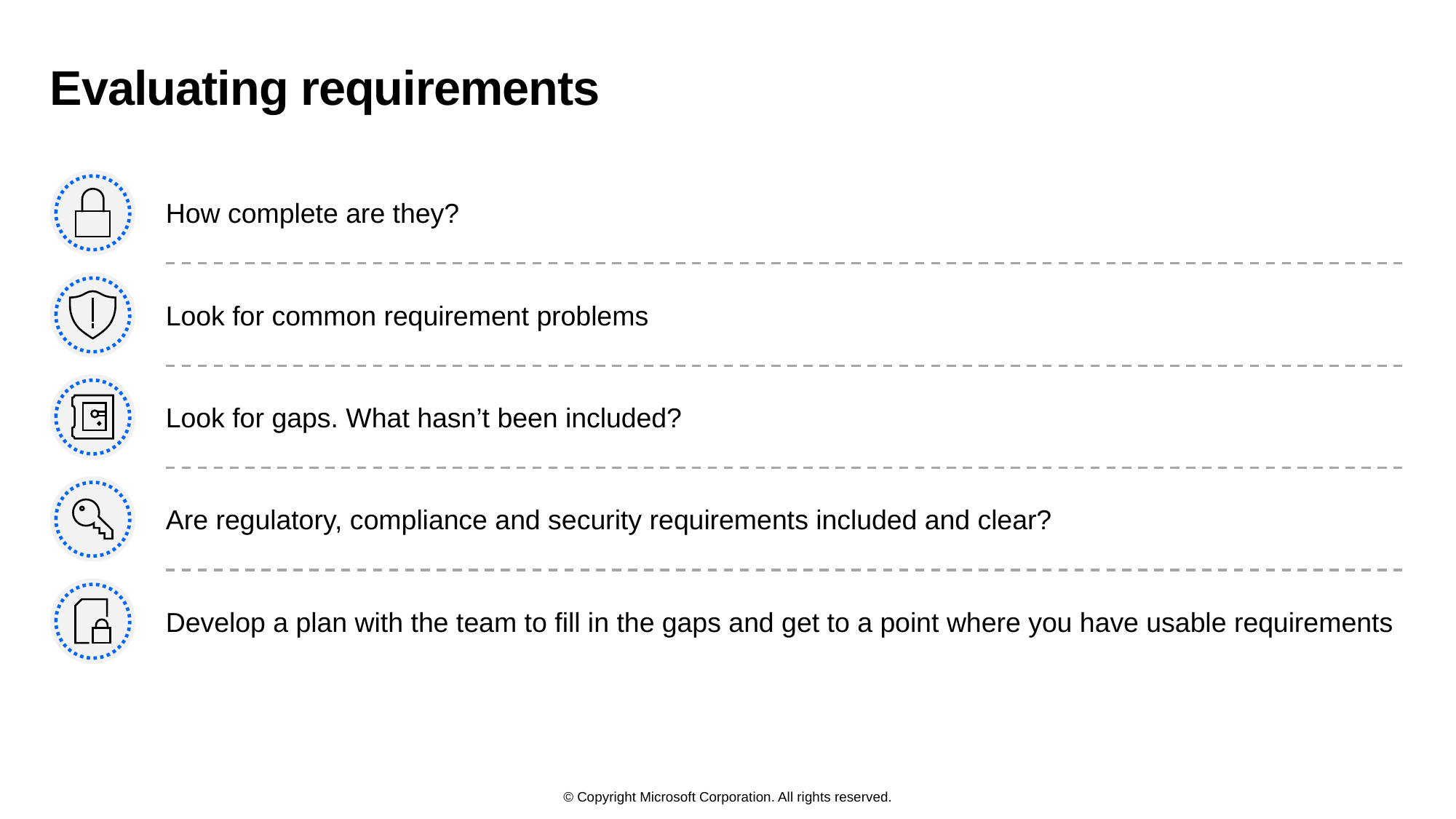

# Evaluating requirements

How complete are they?

Look for common requirement problems

Look for gaps. What hasn’t been included?

Are regulatory, compliance and security requirements included and clear?

Develop a plan with the team to fill in the gaps and get to a point where you have usable requirements